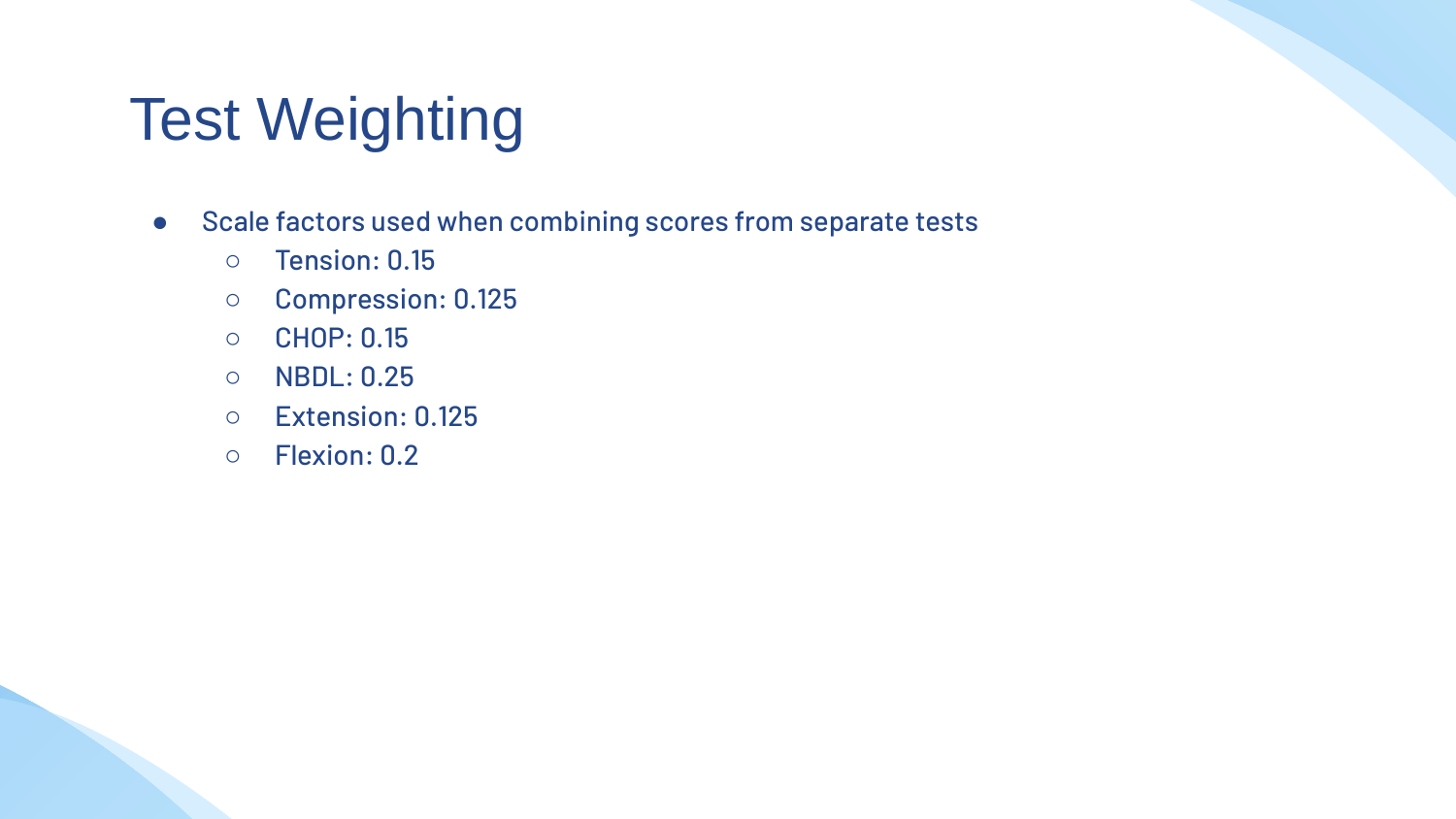

# Test Weighting
Scale factors used when combining scores from separate tests
Tension: 0.15
Compression: 0.125
CHOP: 0.15
NBDL: 0.25
Extension: 0.125
Flexion: 0.2